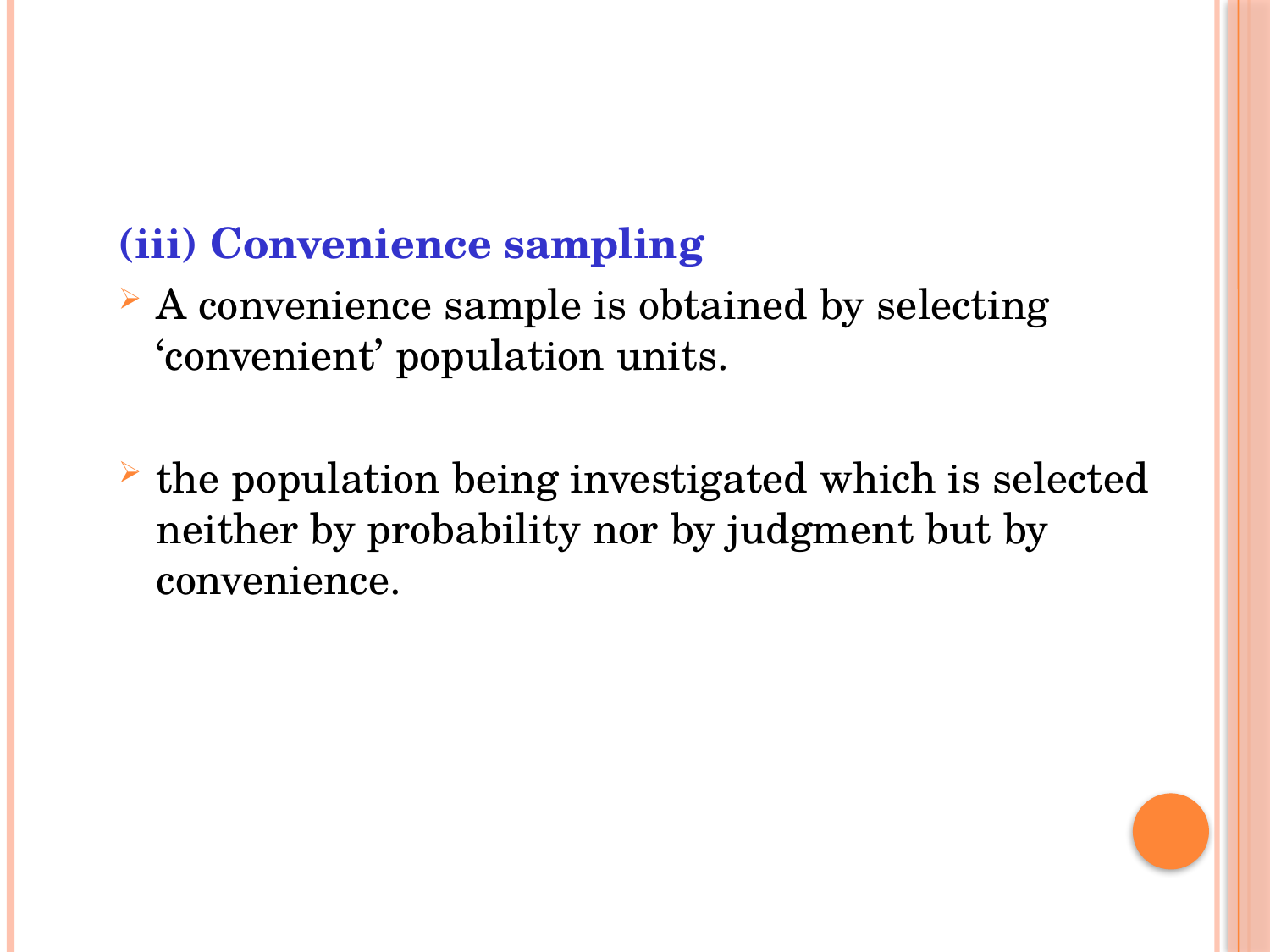

(iii) Convenience sampling
A convenience sample is obtained by selecting ‘convenient’ population units.

the population being investigated which is selected neither by probability nor by judgment but by convenience.